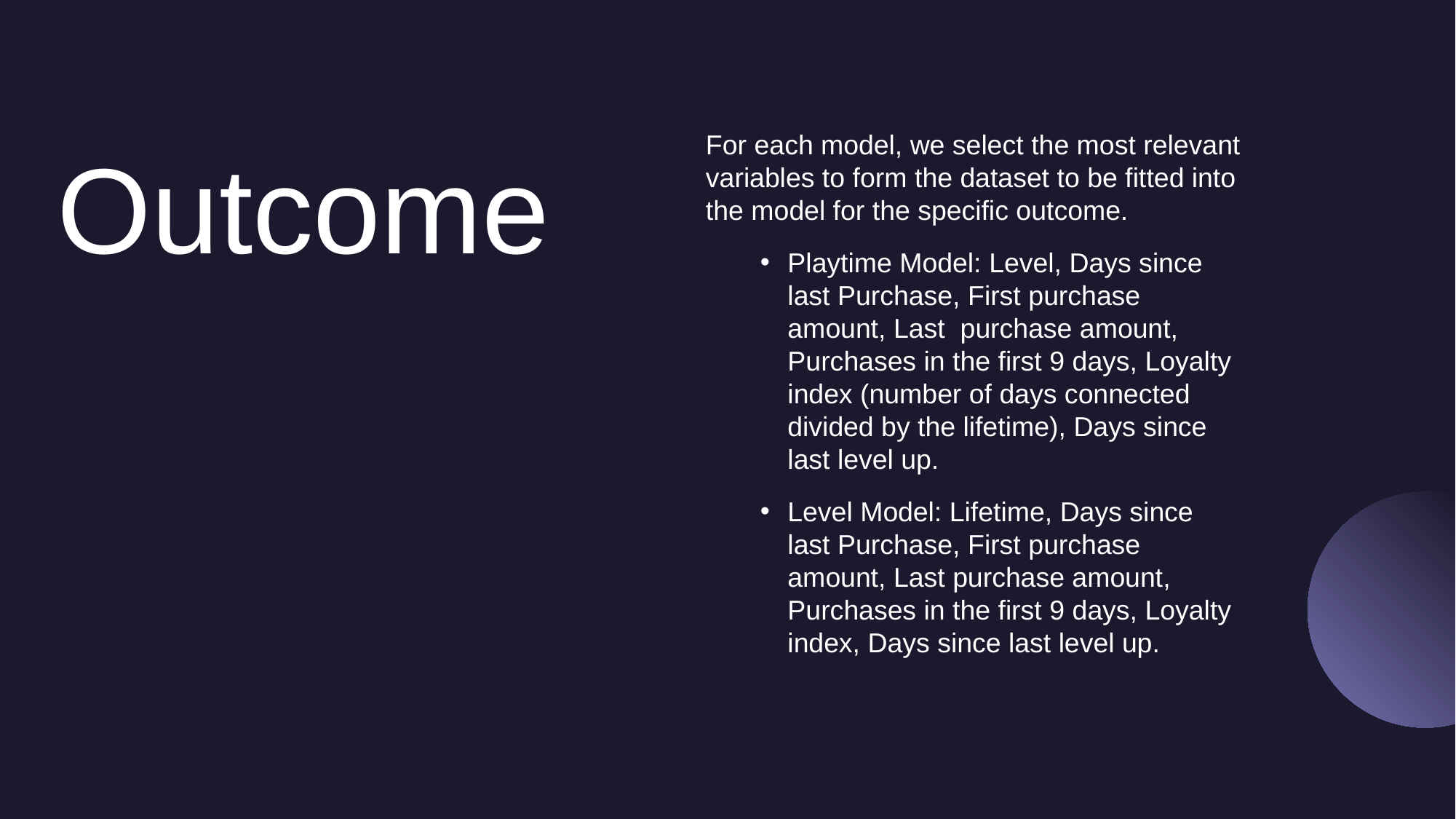

For each model, we select the most relevant variables to form the dataset to be fitted into the model for the specific outcome.
Playtime Model: Level, Days since last Purchase, First purchase amount, Last  purchase amount, Purchases in the first 9 days, Loyalty index (number of days connected divided by the lifetime), Days since last level up.
Level Model: Lifetime, Days since last Purchase, First purchase amount, Last purchase amount, Purchases in the first 9 days, Loyalty index, Days since last level up.

# Outcome